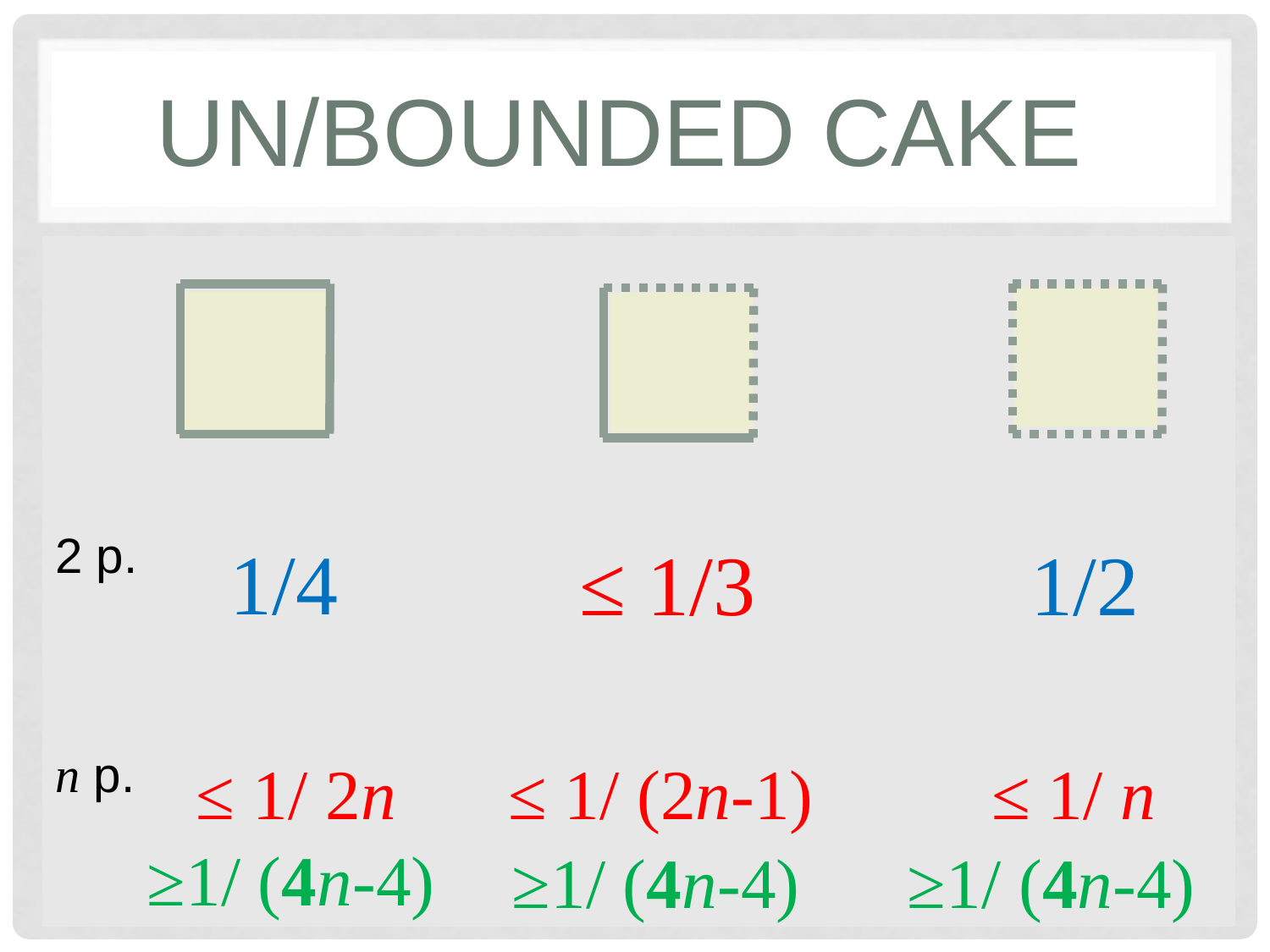

# un/bounded cake
|  |  |  |  |
| --- | --- | --- | --- |
| 2 p. |  |  |  |
| n p. |  |  |  |

1/4
≤ 1/3
1/2
≤ 1/ 2n
≤ 1/ (2n-1)
≤ 1/ n
≥1/ (4n-4)
≥1/ (4n-4)
≥1/ (4n-4)